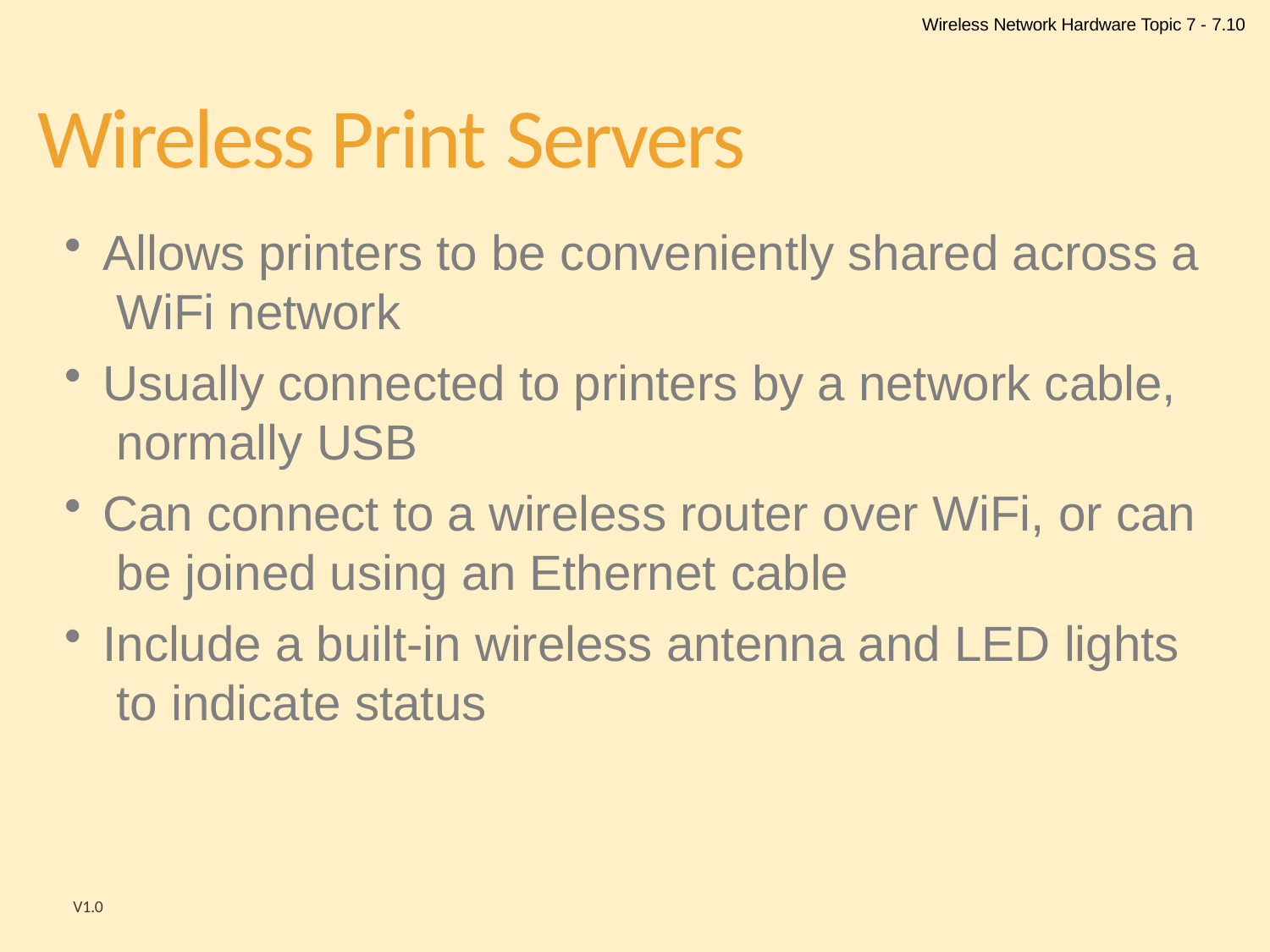

Wireless Network Hardware Topic 7 - 7.10
# Wireless Print Servers
Allows printers to be conveniently shared across a  WiFi network
Usually connected to printers by a network cable,  normally USB
Can connect to a wireless router over WiFi, or can  be joined using an Ethernet cable
Include a built-in wireless antenna and LED lights  to indicate status
V1.0